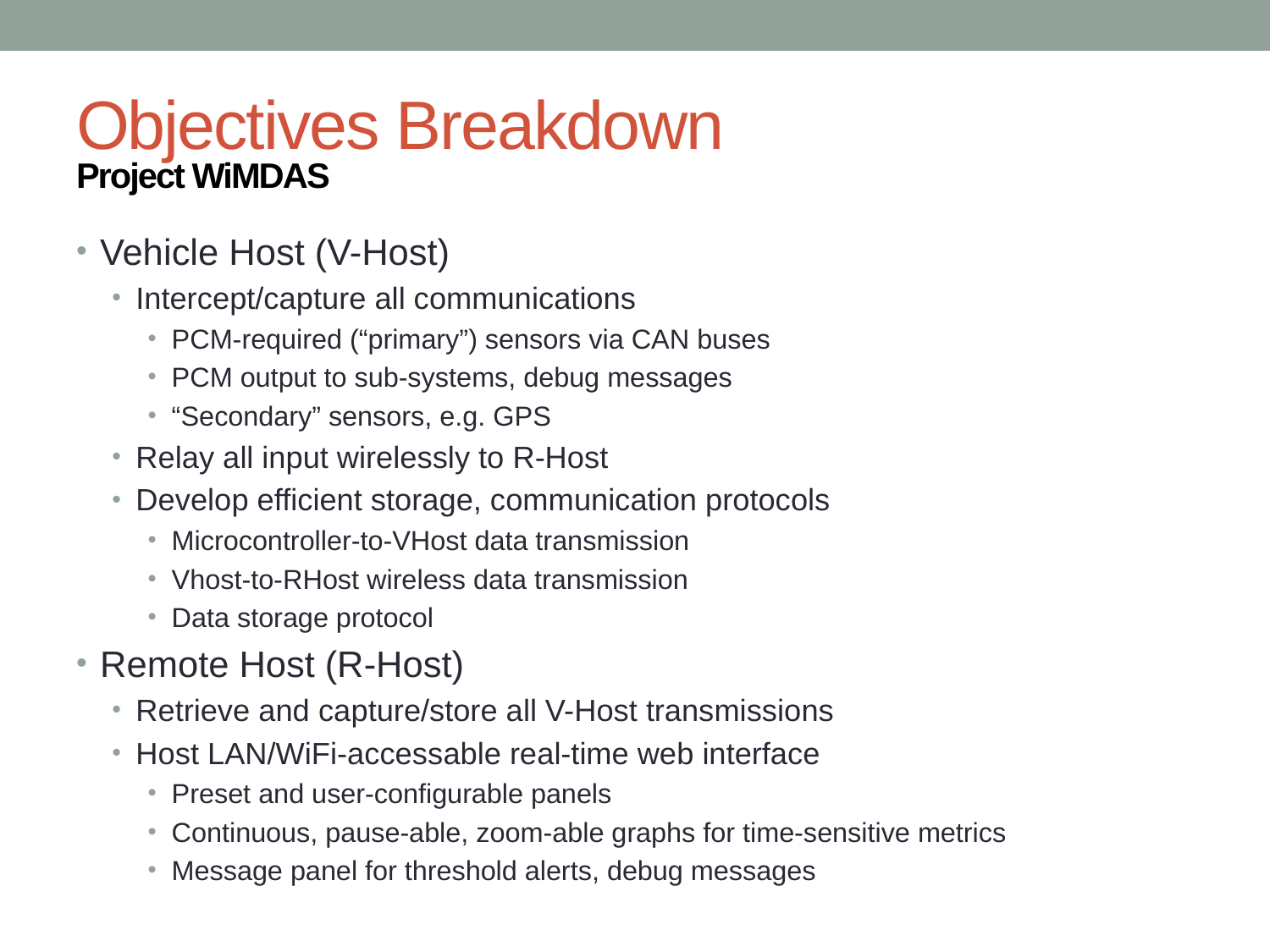

# Objectives Breakdown
Project WiMDAS
Vehicle Host (V-Host)
Intercept/capture all communications
PCM-required (“primary”) sensors via CAN buses
PCM output to sub-systems, debug messages
“Secondary” sensors, e.g. GPS
Relay all input wirelessly to R-Host
Develop efficient storage, communication protocols
Microcontroller-to-VHost data transmission
Vhost-to-RHost wireless data transmission
Data storage protocol
Remote Host (R-Host)
Retrieve and capture/store all V-Host transmissions
Host LAN/WiFi-accessable real-time web interface
Preset and user-configurable panels
Continuous, pause-able, zoom-able graphs for time-sensitive metrics
Message panel for threshold alerts, debug messages